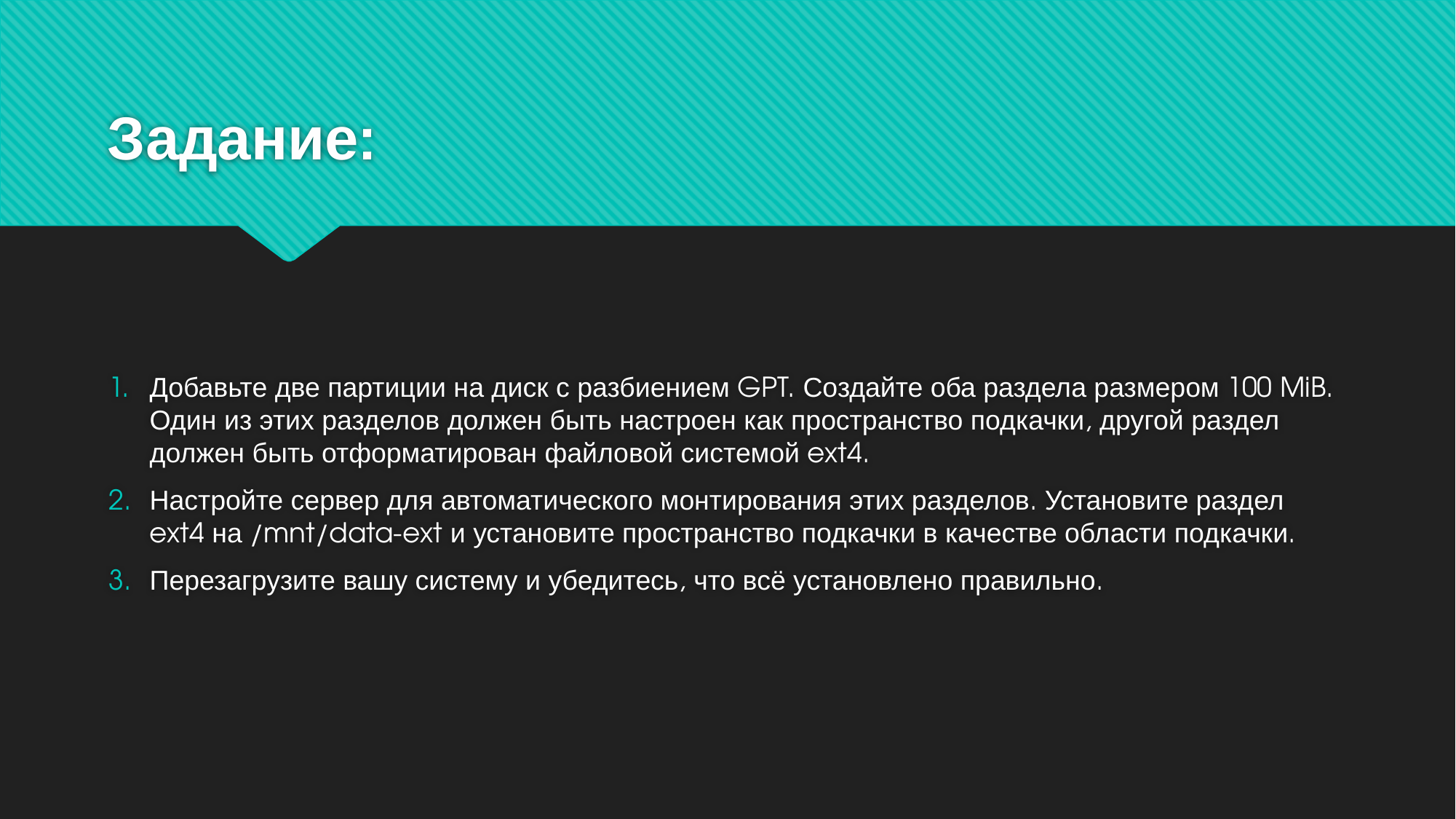

# Задание:
Добавьте две партиции на диск с разбиением GPT. Создайте оба раздела размером 100 MiB. Один из этих разделов должен быть настроен как пространство подкачки, другой раздел должен быть отформатирован файловой системой ext4.
Настройте сервер для автоматического монтирования этих разделов. Установите раздел ext4 на /mnt/data-ext и установите пространство подкачки в качестве области подкачки.
Перезагрузите вашу систему и убедитесь, что всё установлено правильно.